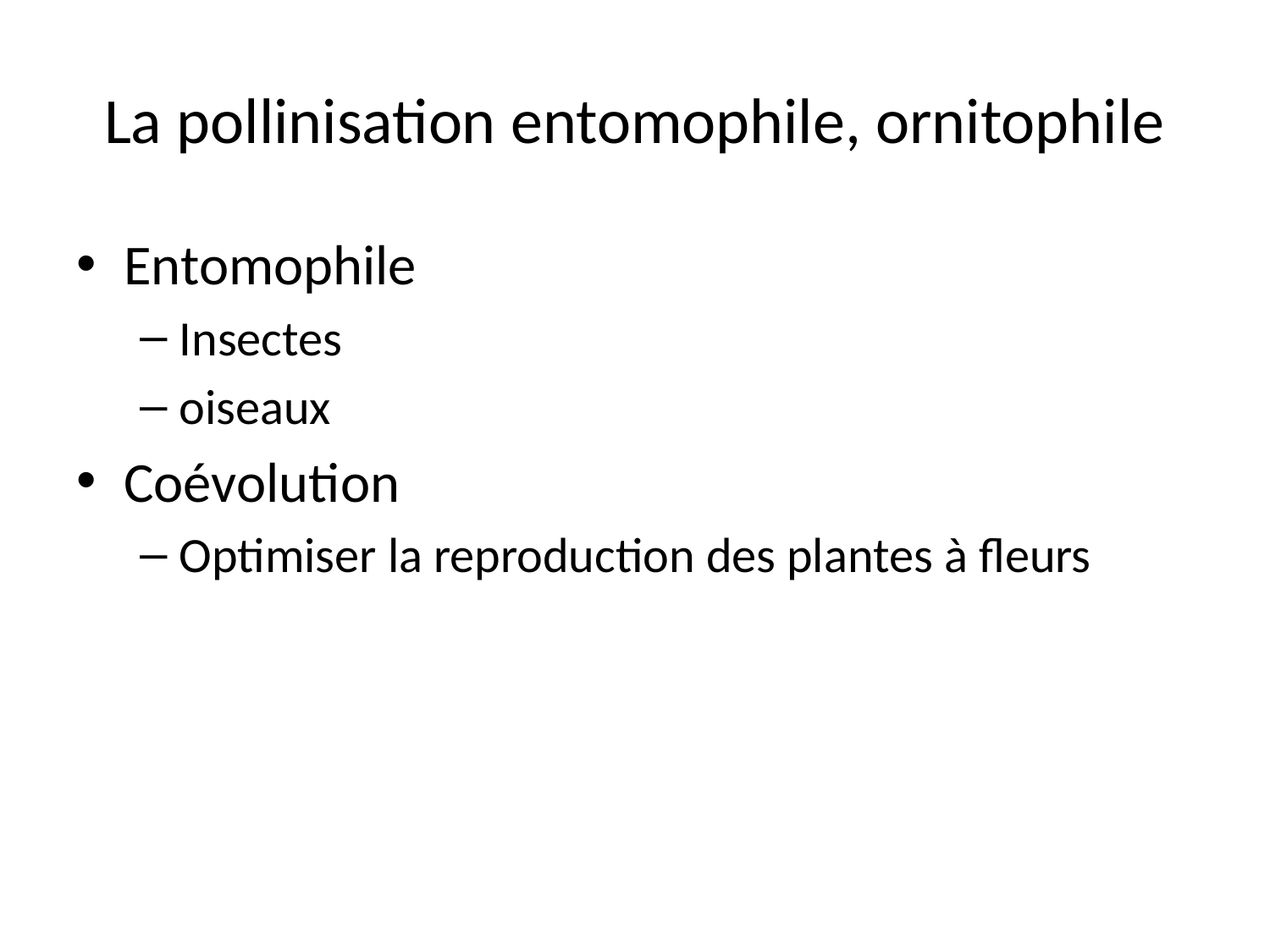

# La pollinisation entomophile, ornitophile
Entomophile
Insectes
oiseaux
Coévolution
Optimiser la reproduction des plantes à fleurs